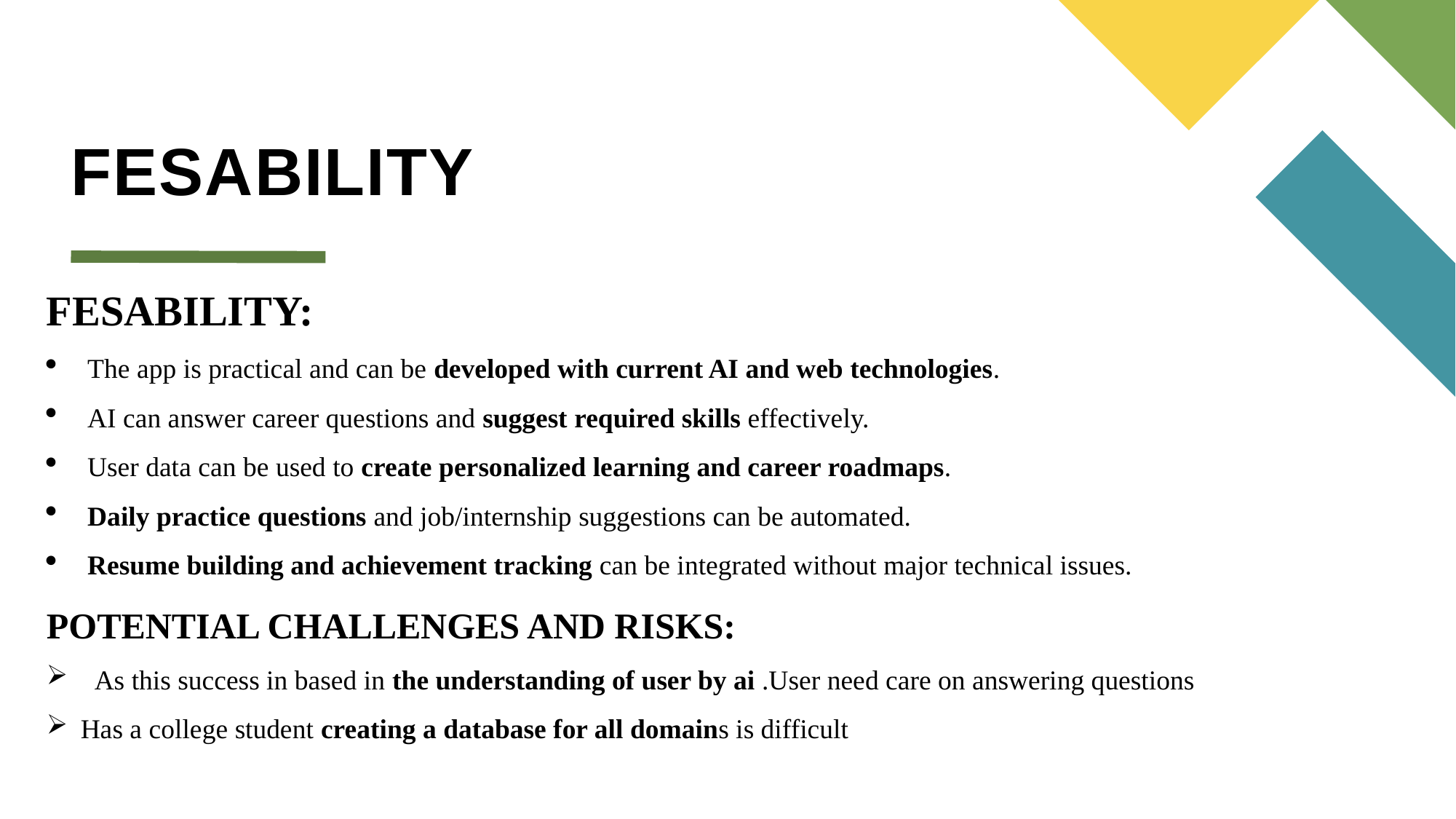

# FESABILITY
FESABILITY:
The app is practical and can be developed with current AI and web technologies.
AI can answer career questions and suggest required skills effectively.
User data can be used to create personalized learning and career roadmaps.
Daily practice questions and job/internship suggestions can be automated.
Resume building and achievement tracking can be integrated without major technical issues.
POTENTIAL CHALLENGES AND RISKS:
  As this success in based in the understanding of user by ai .User need care on answering questions
Has a college student creating a database for all domains is difficult